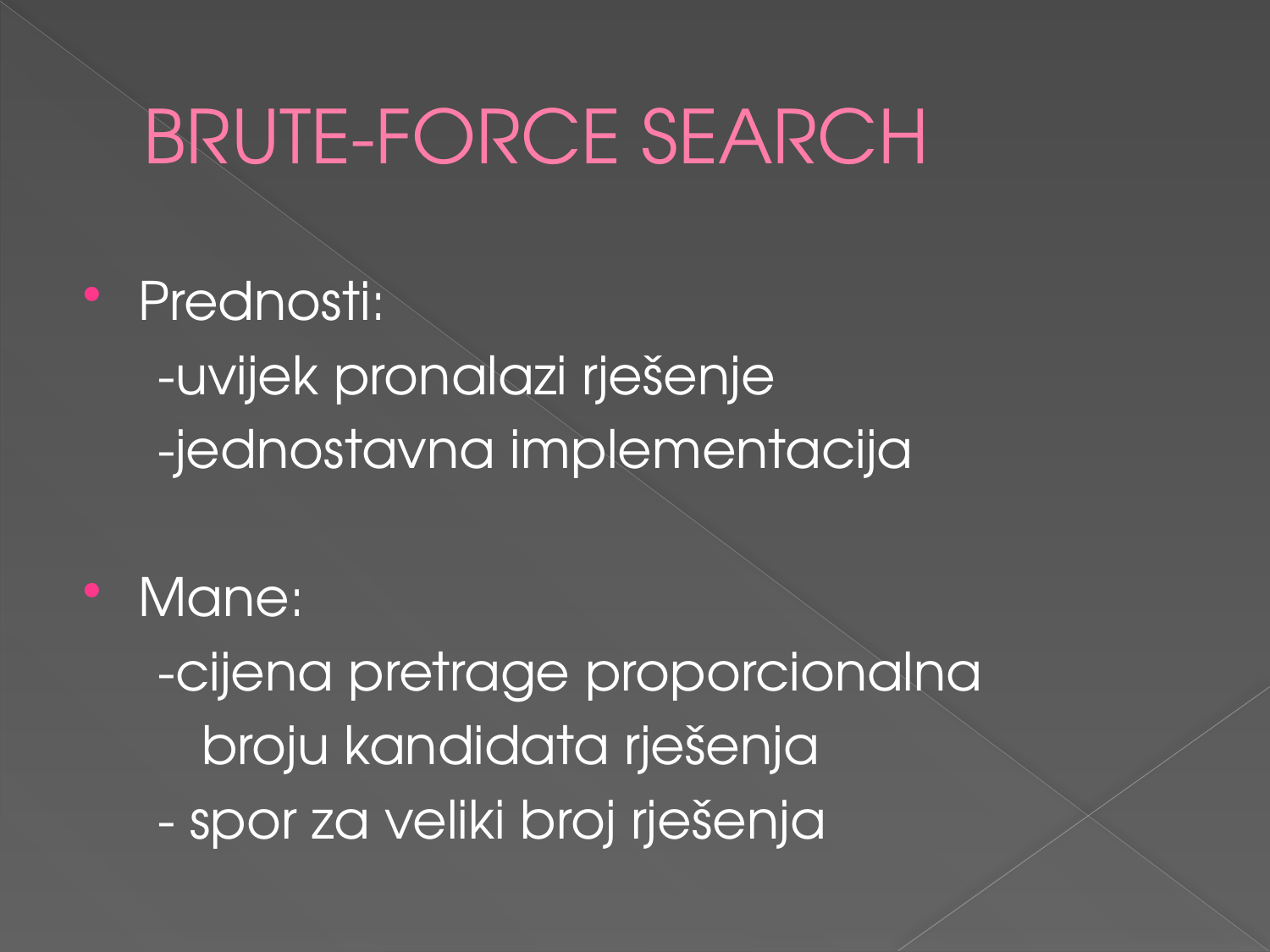

# BRUTE-FORCE SEARCH
Prednosti:
     -uvijek pronalazi rješenje
     -jednostavna implementacija

Mane:
     -cijena pretrage proporcionalna
        broju kandidata rješenja
     - spor za veliki broj rješenja